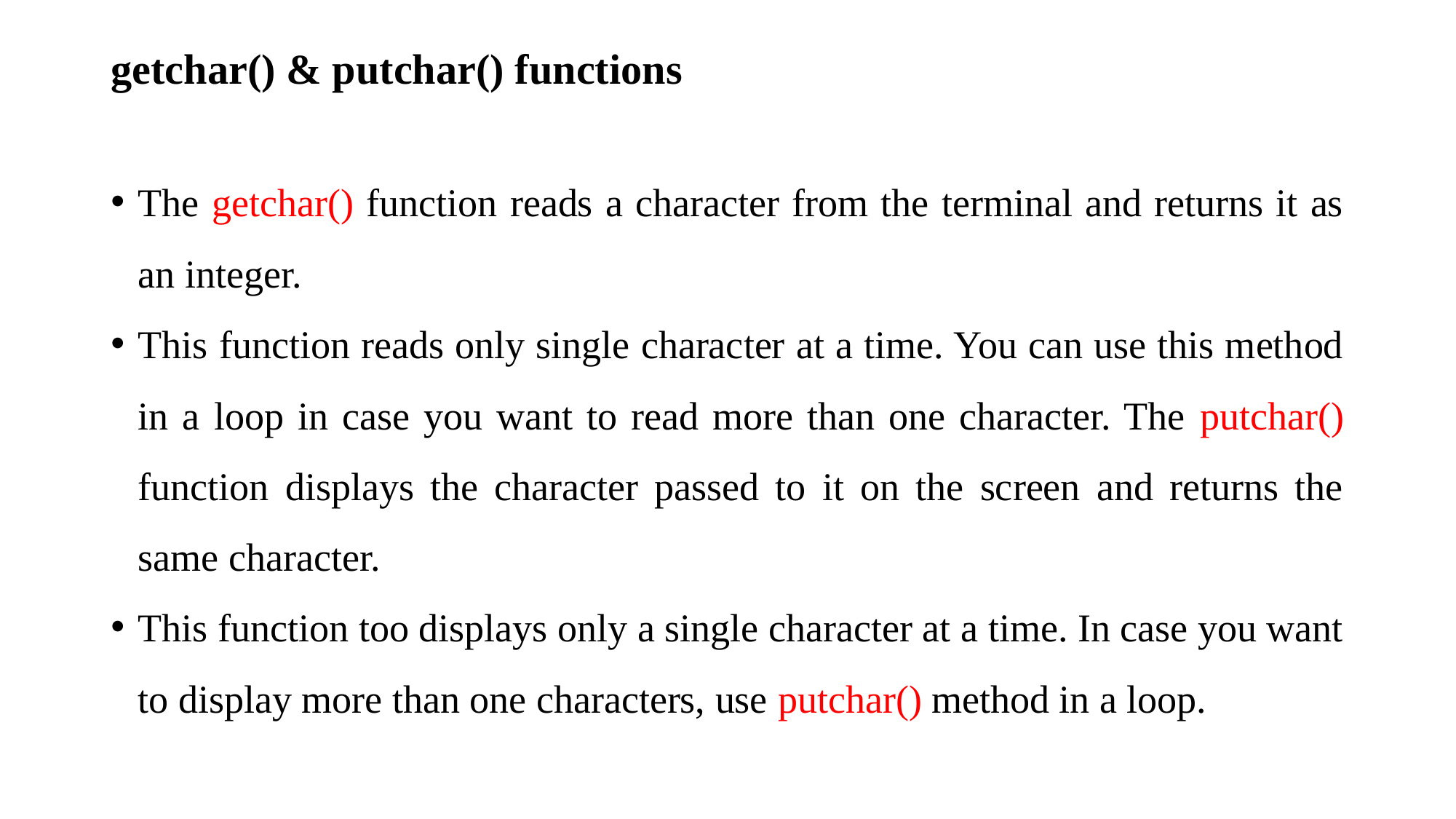

# getchar() & putchar() functions
The getchar() function reads a character from the terminal and returns it as an integer.
This function reads only single character at a time. You can use this method in a loop in case you want to read more than one character. The putchar() function displays the character passed to it on the screen and returns the same character.
This function too displays only a single character at a time. In case you want to display more than one characters, use putchar() method in a loop.